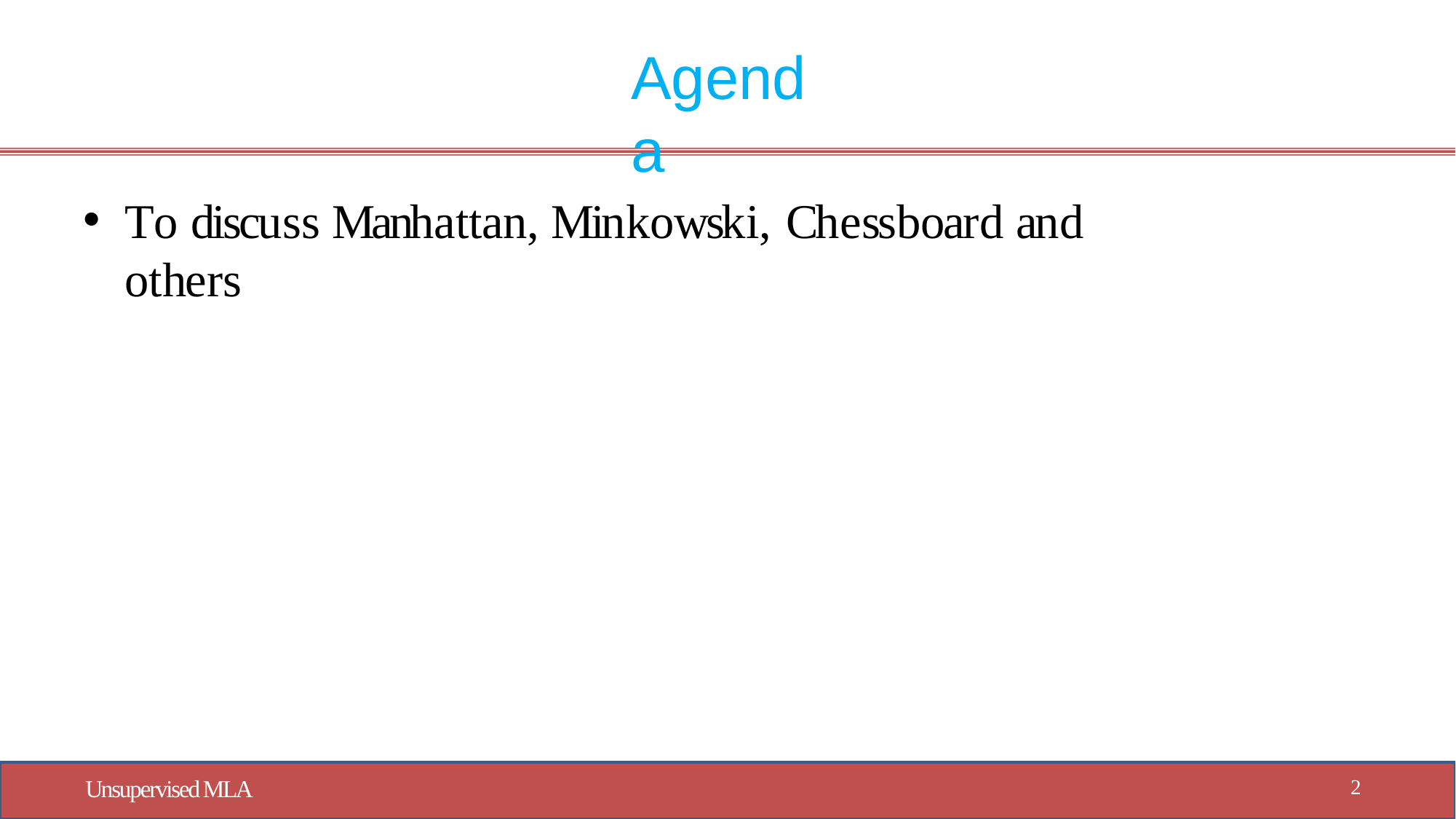

# Agenda
To discuss Manhattan, Minkowski, Chessboard and others
2
Unsupervised MLA